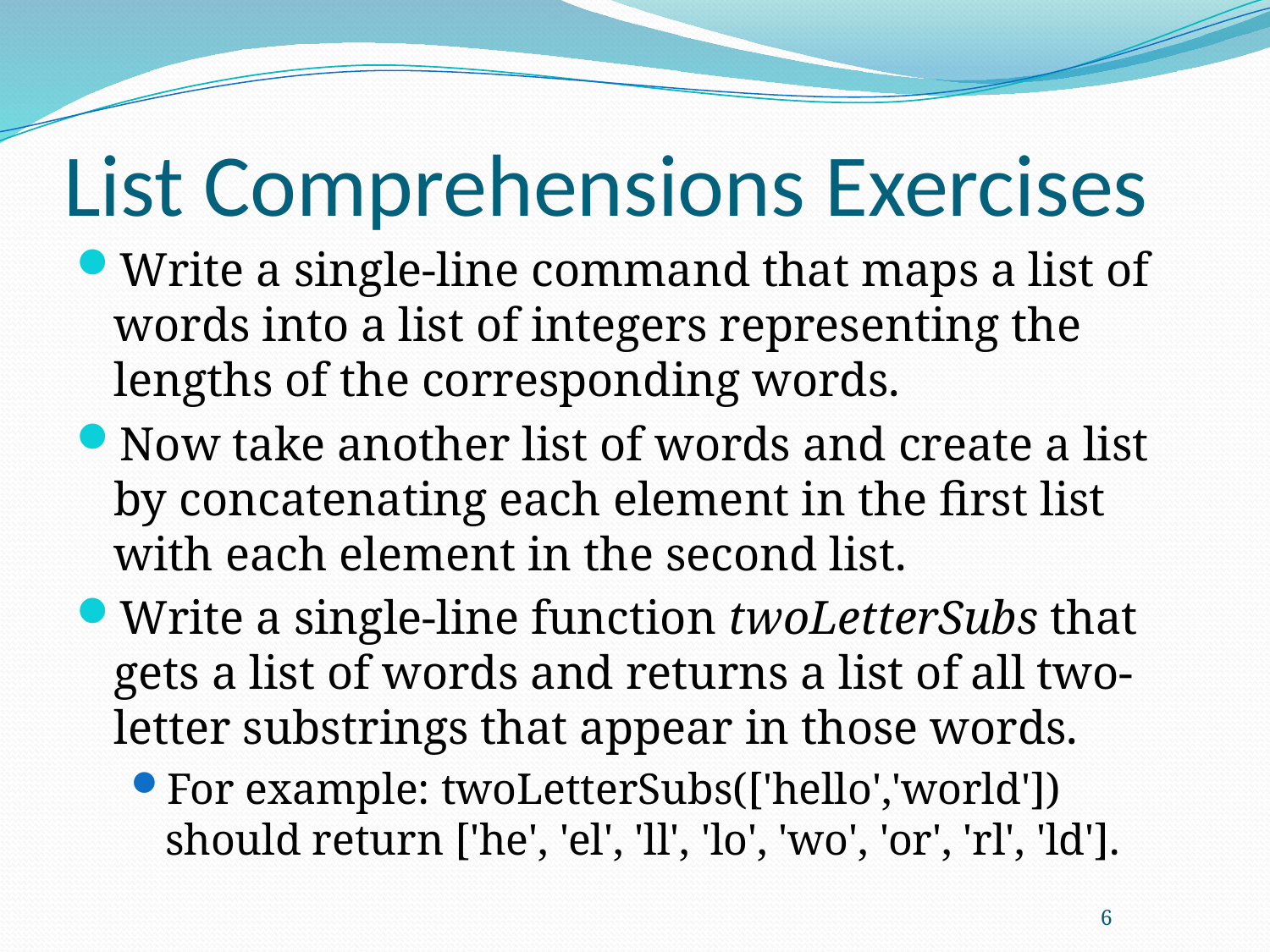

# List Comprehensions Exercises
Write a single-line command that maps a list of words into a list of integers representing the lengths of the corresponding words.
Now take another list of words and create a list by concatenating each element in the first list with each element in the second list.
Write a single-line function twoLetterSubs that gets a list of words and returns a list of all two-letter substrings that appear in those words.
For example: twoLetterSubs(['hello','world']) should return ['he', 'el', 'll', 'lo', 'wo', 'or', 'rl', 'ld'].

6